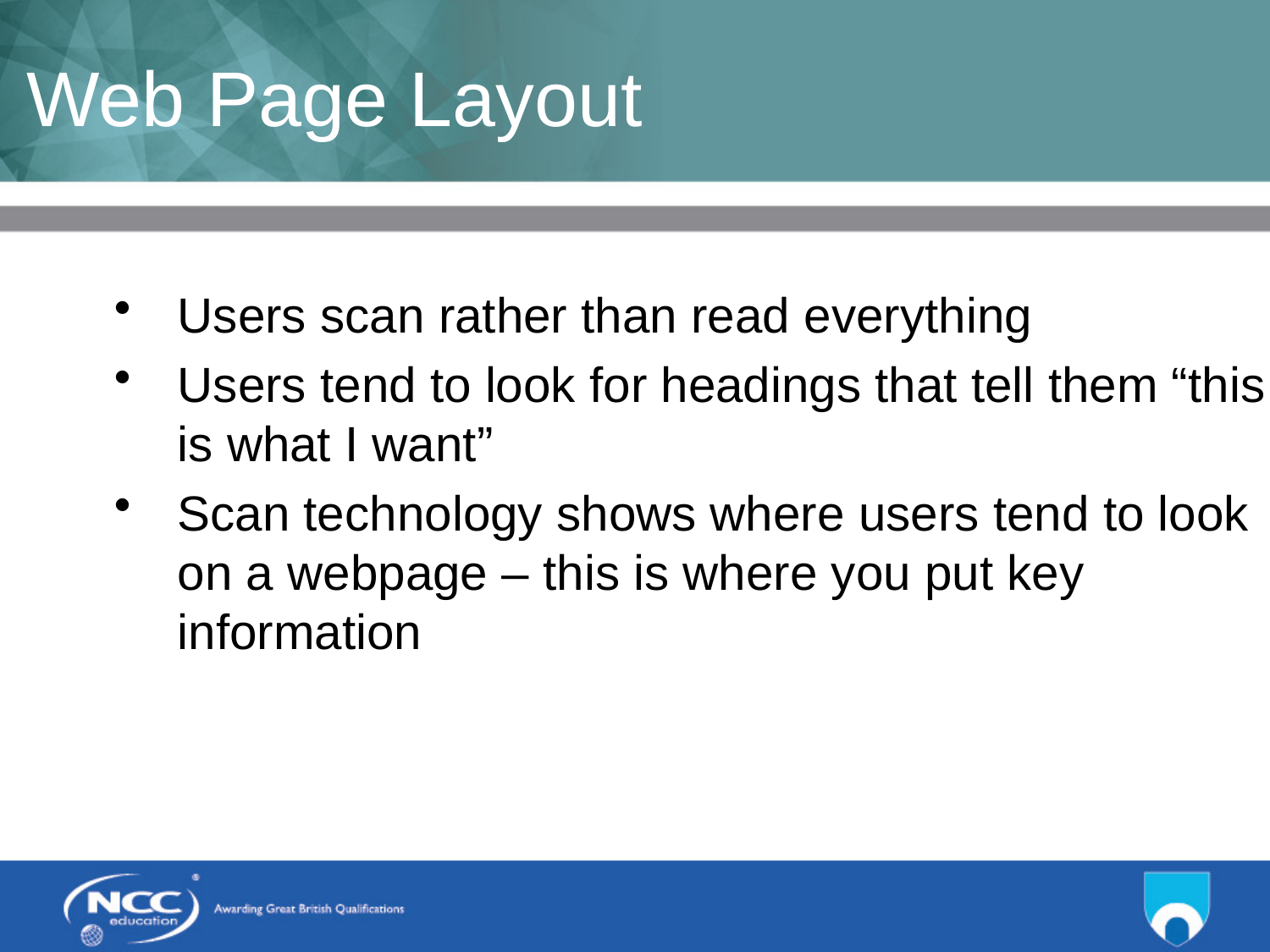

# Web Page Layout
Users scan rather than read everything
Users tend to look for headings that tell them “this is what I want”
Scan technology shows where users tend to look on a webpage – this is where you put key information